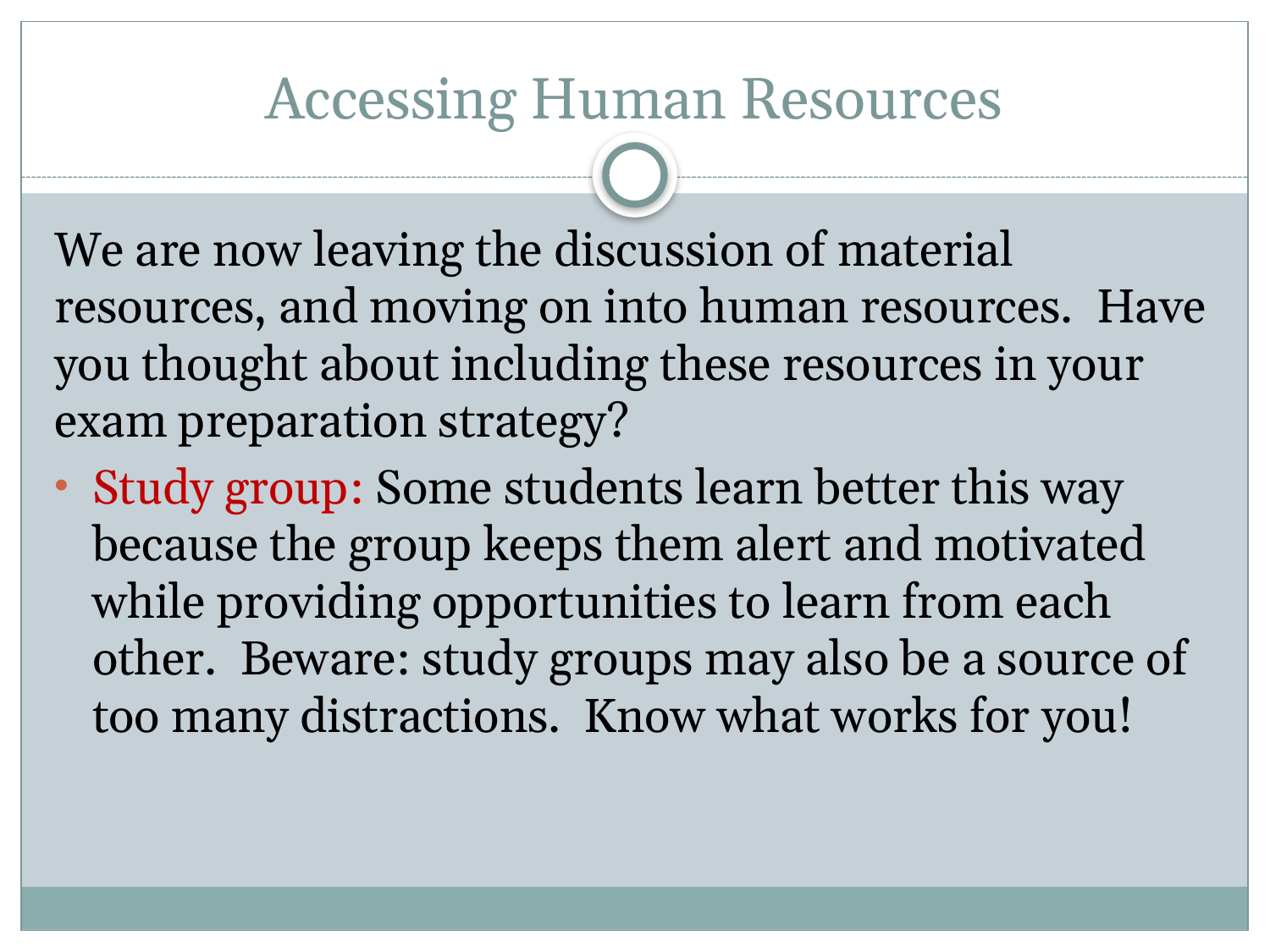

# Accessing Human Resources
We are now leaving the discussion of material resources, and moving on into human resources.  Have you thought about including these resources in your exam preparation strategy?
Study group: Some students learn better this way because the group keeps them alert and motivated while providing opportunities to learn from each other.  Beware: study groups may also be a source of too many distractions.  Know what works for you!